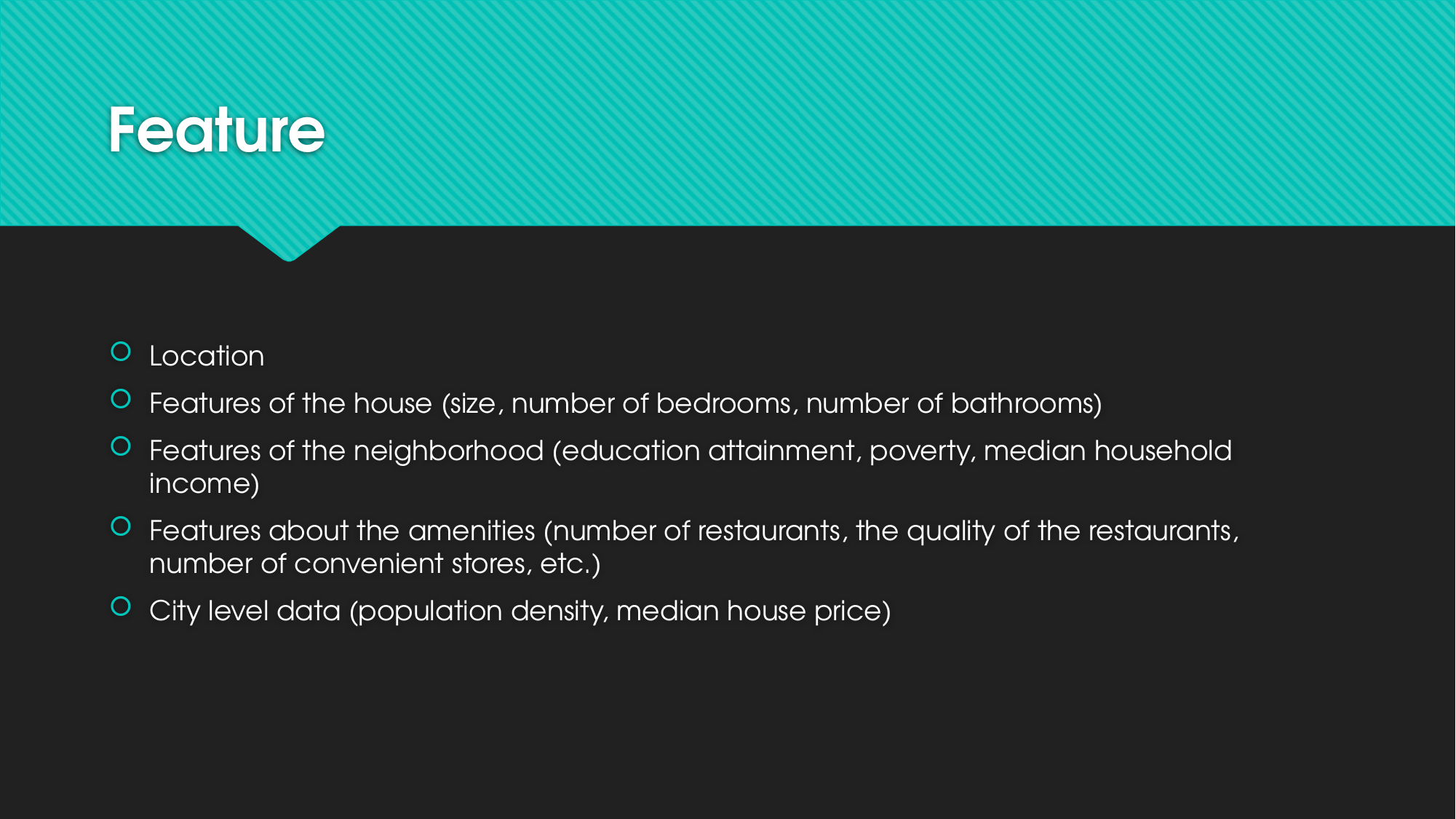

# Feature
Location
Features of the house (size, number of bedrooms, number of bathrooms)
Features of the neighborhood (education attainment, poverty, median household income)
Features about the amenities (number of restaurants, the quality of the restaurants, number of convenient stores, etc.)
City level data (population density, median house price)